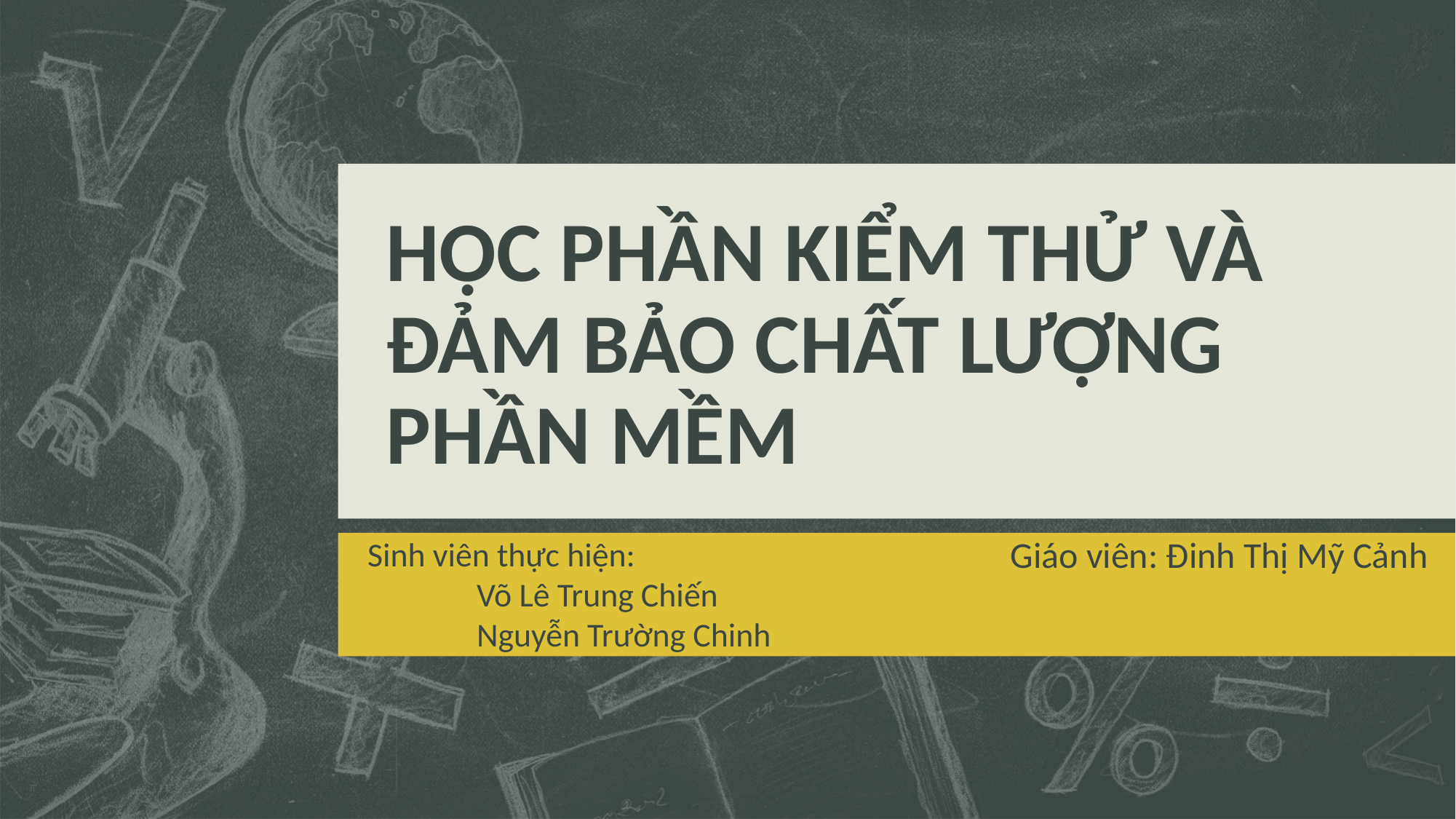

# HỌC PHẦN KIỂM THỬ VÀ ĐẢM BẢO CHẤT LƯỢNG PHẦN MỀM
Giáo viên: Đinh Thị Mỹ Cảnh
Sinh viên thực hiện:
	Võ Lê Trung Chiến
	Nguyễn Trường Chinh